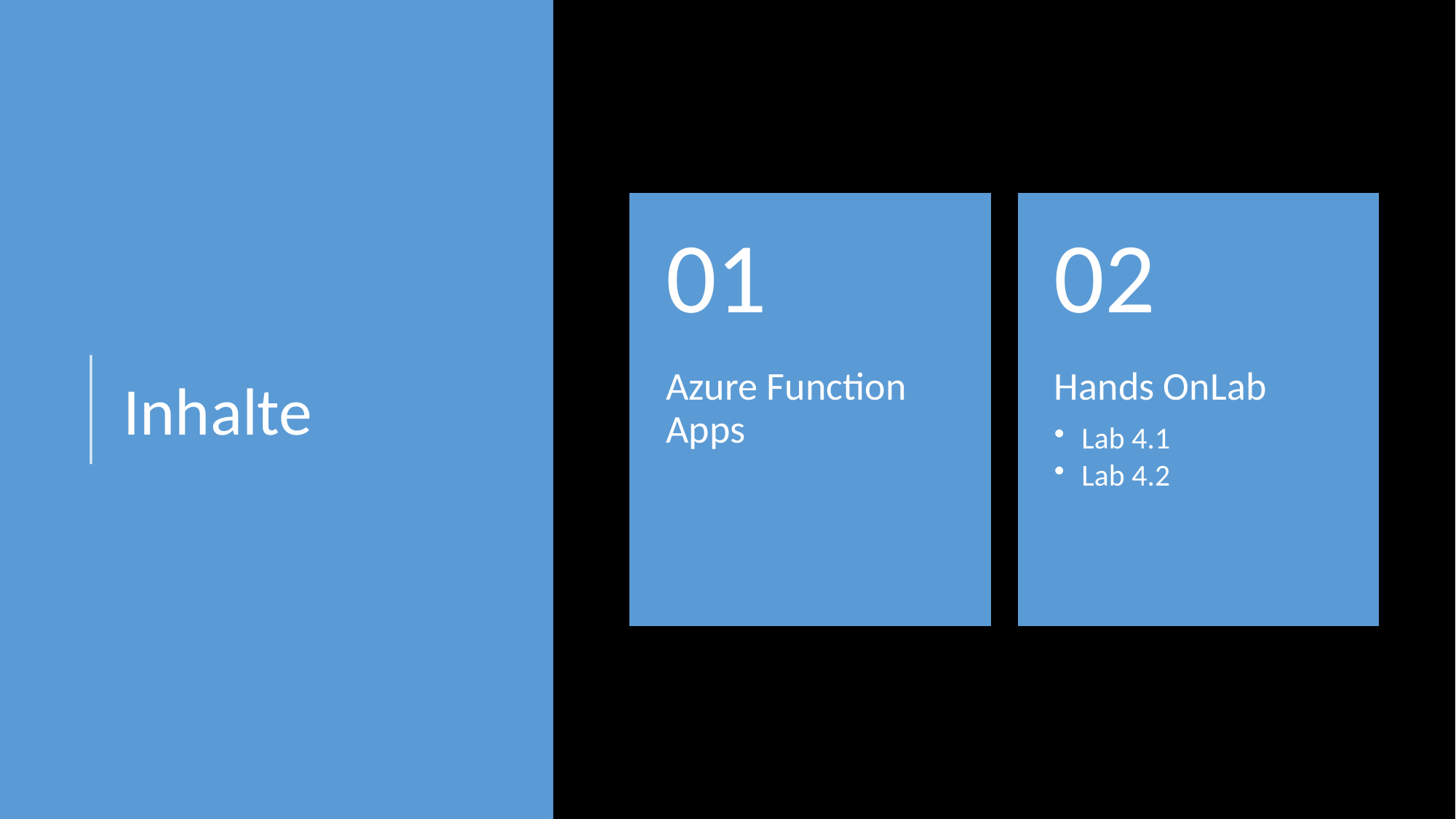

Azure Function Apps
01
Hands OnLab
Lab 4.1
Lab 4.2
02
# Inhalte